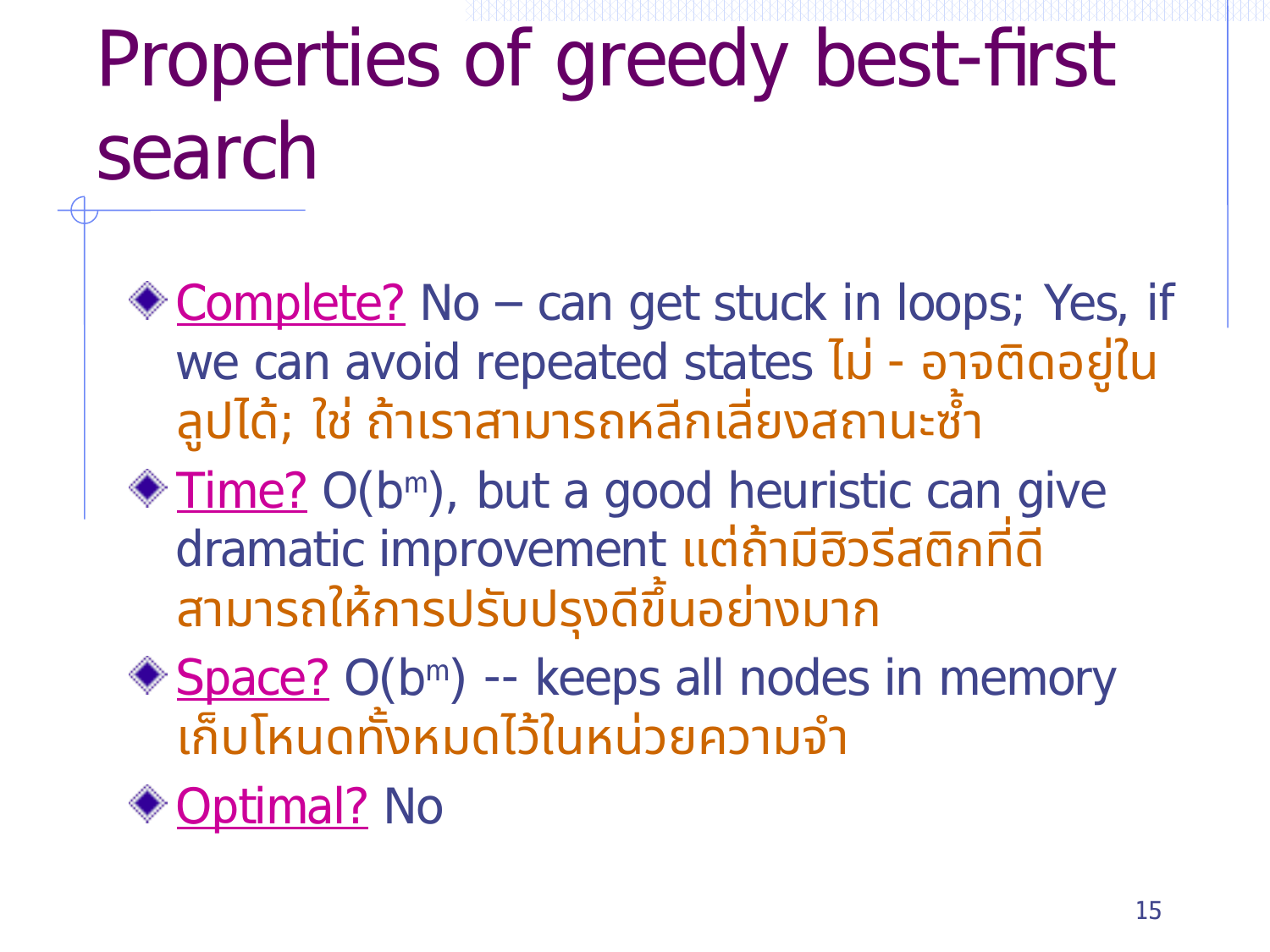

# Properties of greedy best-first search
Complete? No – can get stuck in loops; Yes, if we can avoid repeated states ไม่ - อาจติดอยู่ในลูปได้; ใช่ ถ้าเราสามารถหลีกเลี่ยงสถานะซ้ำ
Time? O(bm), but a good heuristic can give dramatic improvement แต่ถ้ามีฮิวรีสติกที่ดีสามารถให้การปรับปรุงดีขึ้นอย่างมาก
Space? O(bm) -- keeps all nodes in memory เก็บโหนดทั้งหมดไว้ในหน่วยความจำ
Optimal? No
15